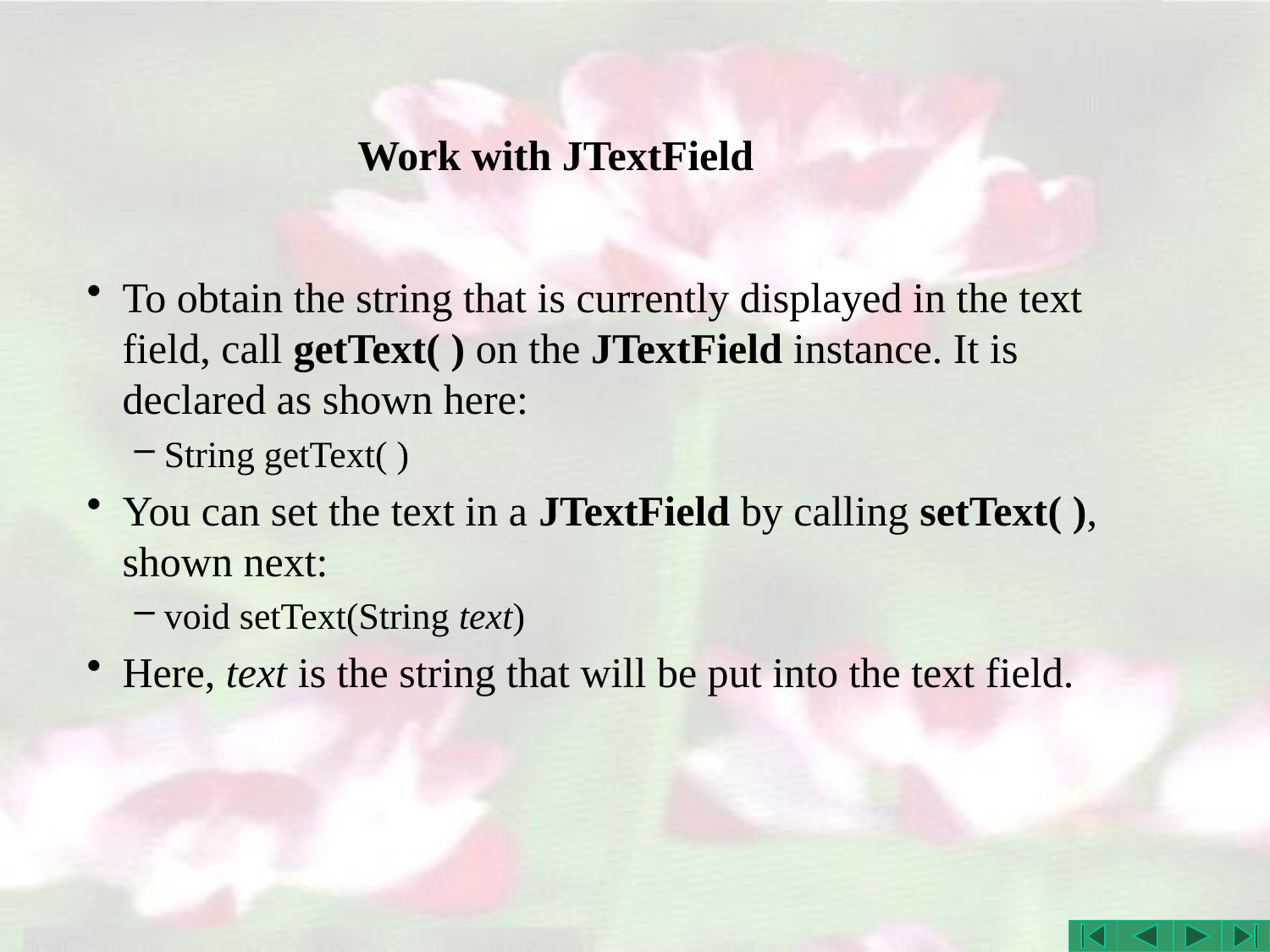

# Work with JTextField
To obtain the string that is currently displayed in the text field, call getText( ) on the JTextField instance. It is declared as shown here:
String getText( )
You can set the text in a JTextField by calling setText( ), shown next:
void setText(String text)
Here, text is the string that will be put into the text field.